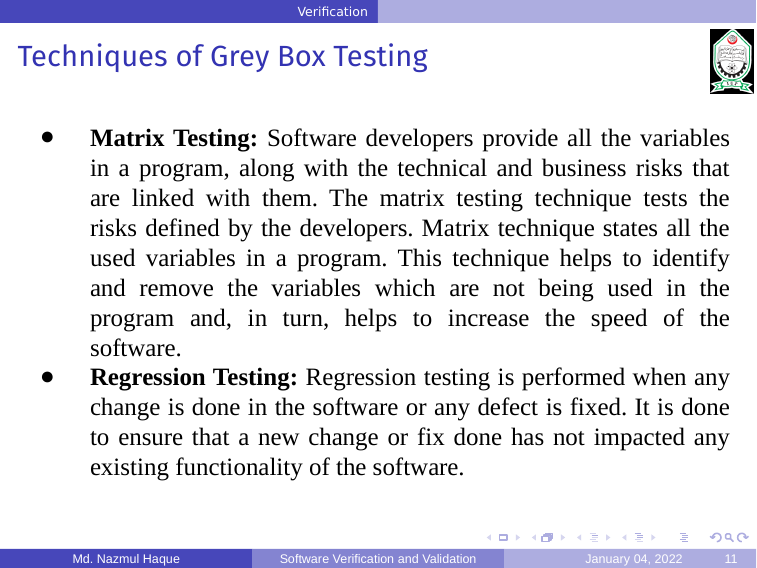

Verification

Techniques of Grey Box Testing
Matrix Testing: Software developers provide all the variables in a program, along with the technical and business risks that are linked with them. The matrix testing technique tests the risks defined by the developers. Matrix technique states all the used variables in a program. This technique helps to identify and remove the variables which are not being used in the program and, in turn, helps to increase the speed of the software.
Regression Testing: Regression testing is performed when any change is done in the software or any defect is fixed. It is done to ensure that a new change or fix done has not impacted any existing functionality of the software.